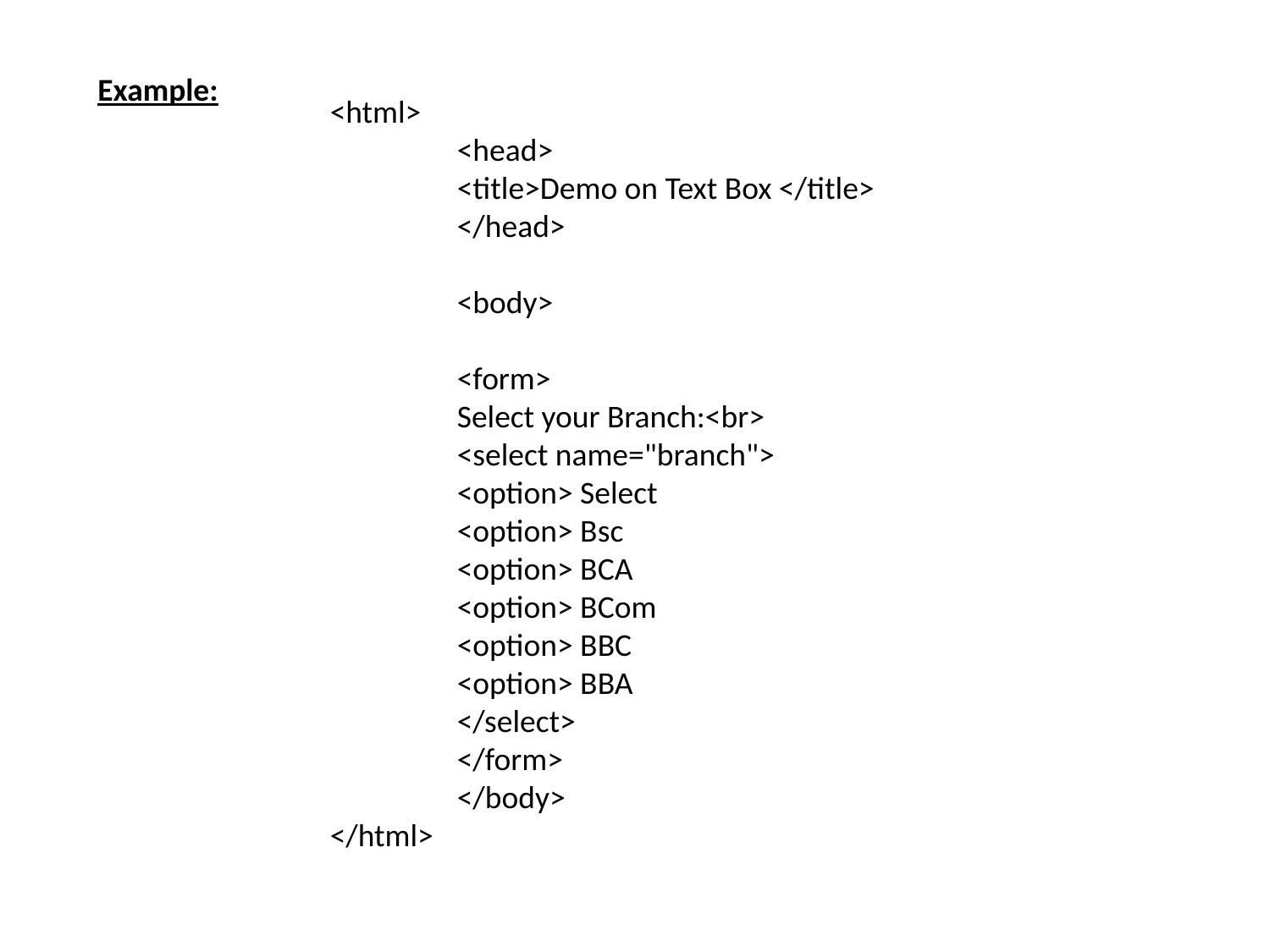

Example:
<html>
	<head>
	<title>Demo on Text Box </title>
	</head>

	<body>

	<form>
	Select your Branch:<br>
	<select name="branch">
	<option> Select
	<option> Bsc
	<option> BCA
	<option> BCom
	<option> BBC
	<option> BBA
	</select>
	</form>
	</body>
</html>